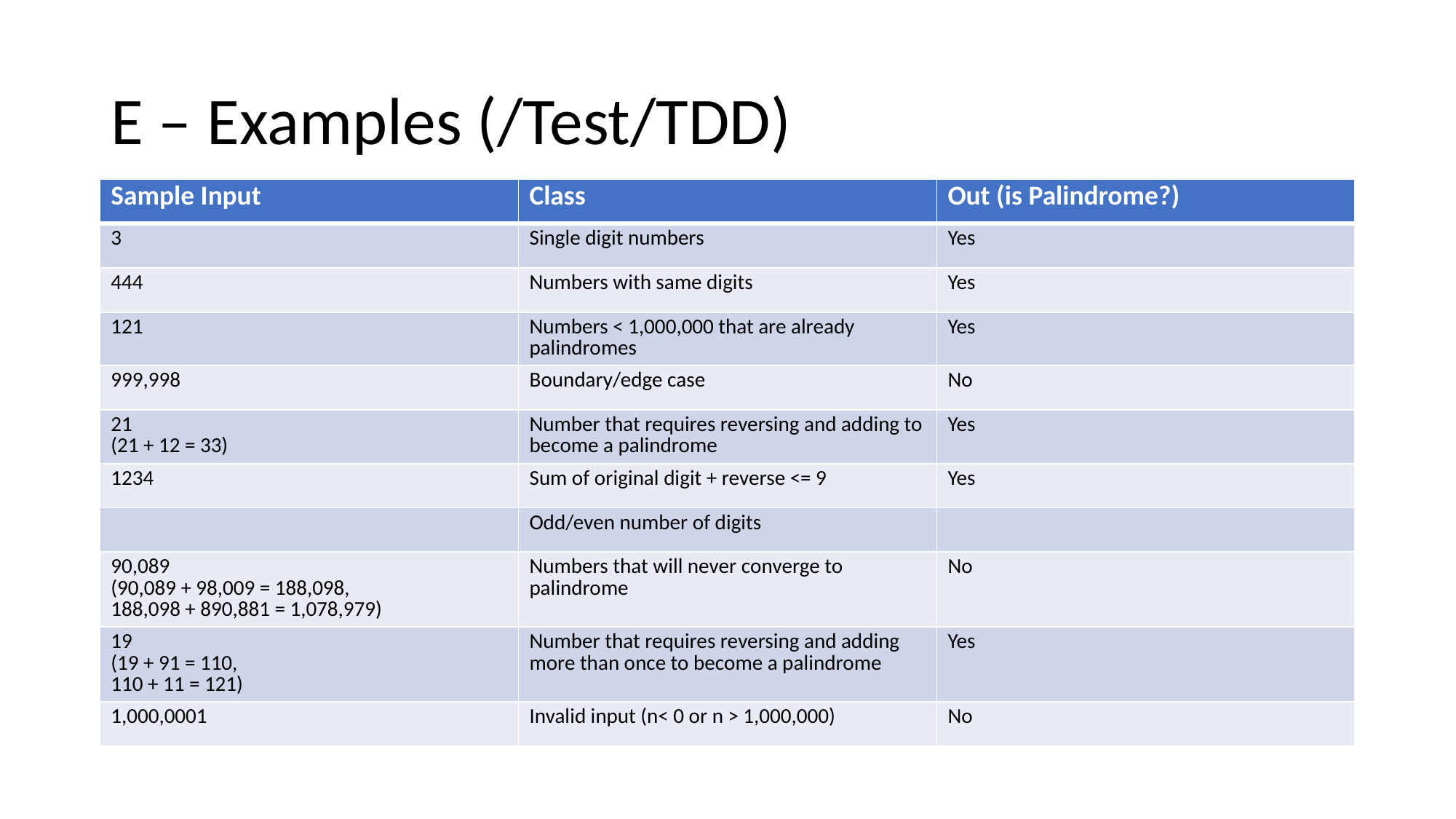

# E – Examples (/Test/TDD)
| Sample Input | Class | Out (is Palindrome?) |
| --- | --- | --- |
| 3 | Single digit numbers | Yes |
| 444 | Numbers with same digits | Yes |
| 121 | Numbers < 1,000,000 that are already palindromes | Yes |
| 999,998 | Boundary/edge case | No |
| 21 (21 + 12 = 33) | Number that requires reversing and adding to become a palindrome | Yes |
| 1234 | Sum of original digit + reverse <= 9 | Yes |
|  | Odd/even number of digits |  |
| 90,089 (90,089 + 98,009 = 188,098, 188,098 + 890,881 = 1,078,979) | Numbers that will never converge to palindrome | No |
| 19 (19 + 91 = 110, 110 + 11 = 121) | Number that requires reversing and adding more than once to become a palindrome | Yes |
| 1,000,0001 | Invalid input (n< 0 or n > 1,000,000) | No |